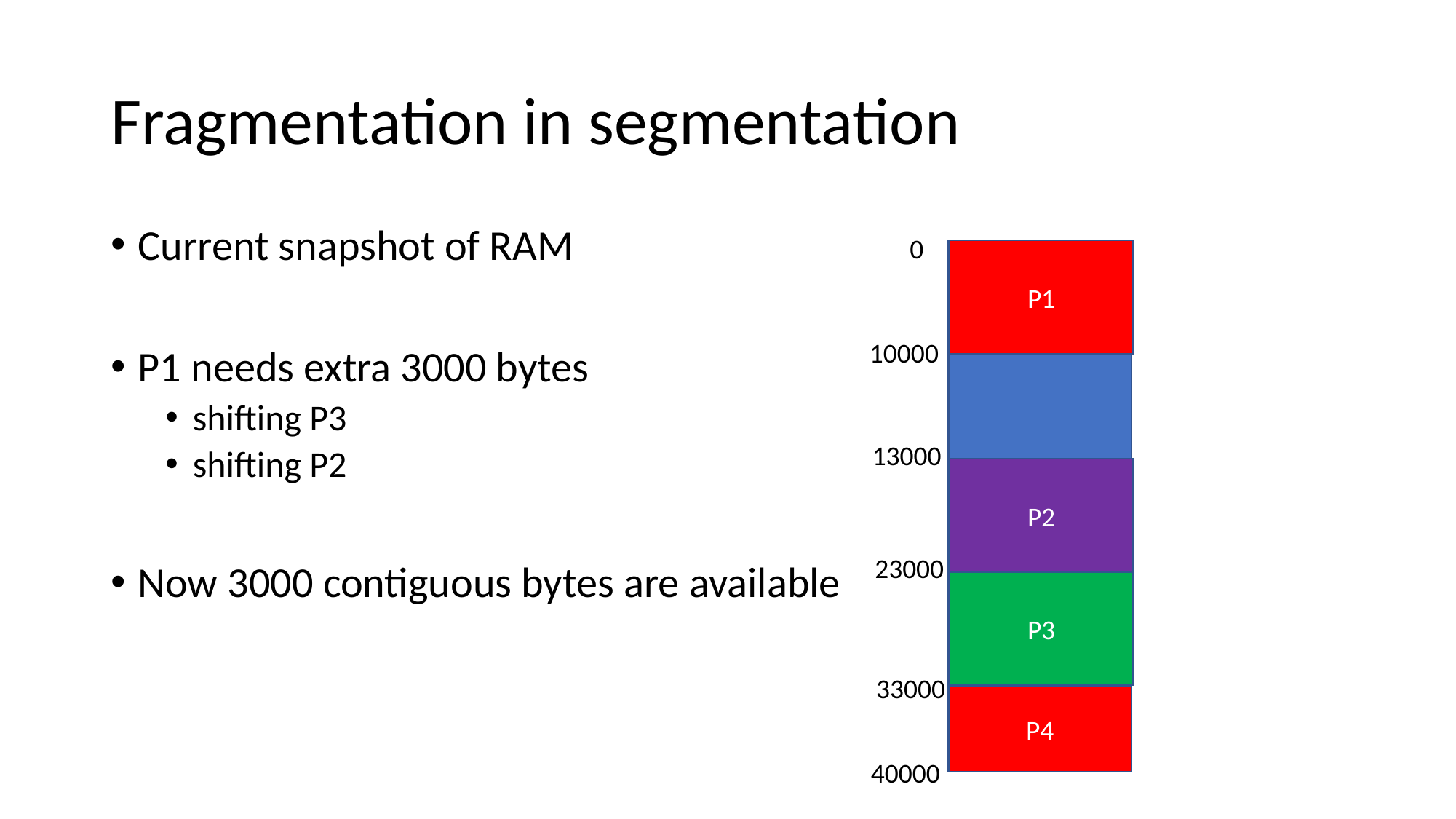

# Fragmentation in segmentation
Current snapshot of RAM

P1 needs extra 3000 bytes
shifting P3
shifting P2

Now 3000 contiguous bytes are available
0

P1
10000
13000
P2
23000
P3
33000
P4
40000